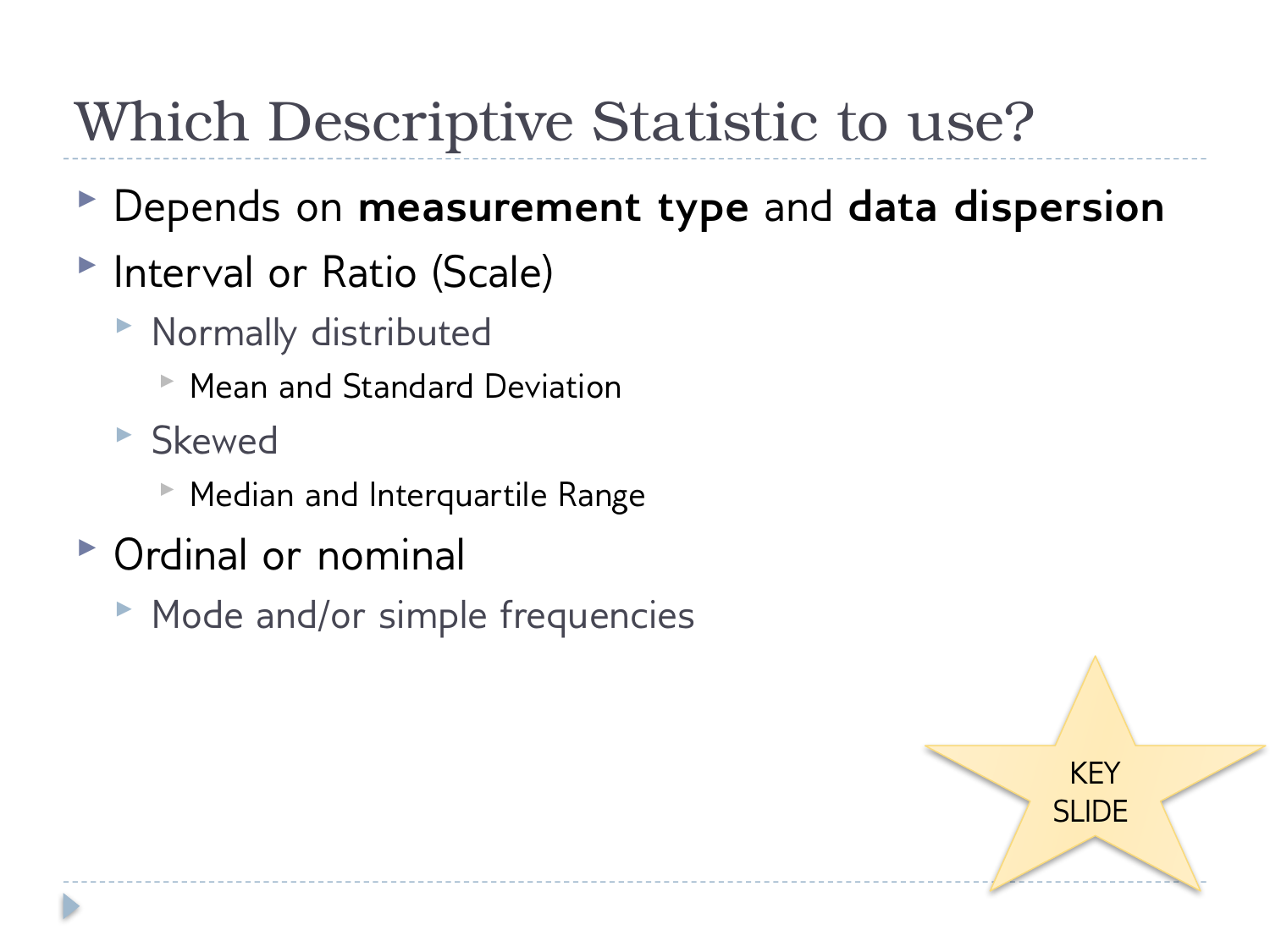

# Which Descriptive Statistic to use?
Depends on measurement type and data dispersion
Interval or Ratio (Scale)
Normally distributed
Mean and Standard Deviation
Skewed
Median and Interquartile Range
Ordinal or nominal
Mode and/or simple frequencies

KEY SLIDE